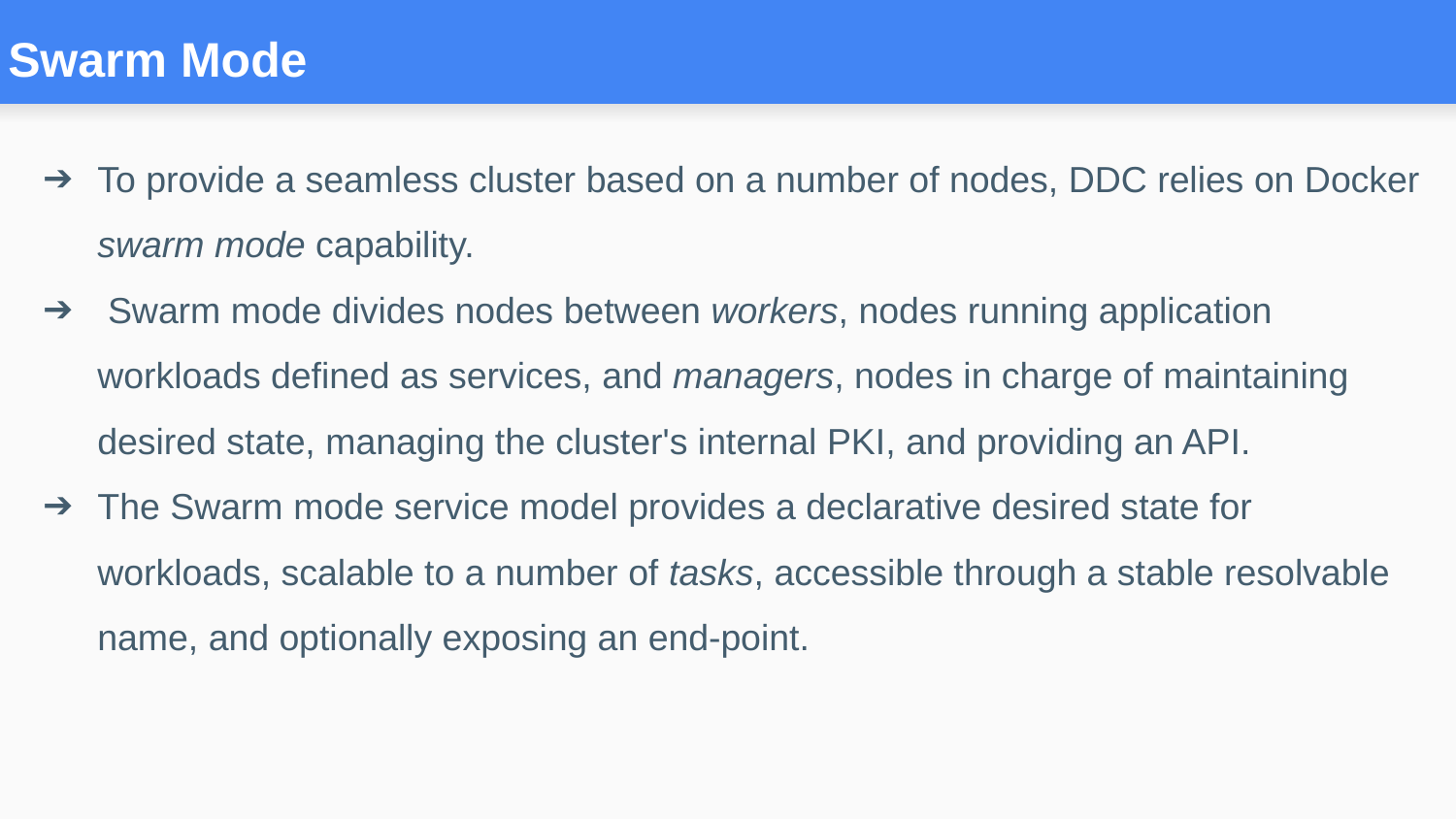

# Swarm Mode
To provide a seamless cluster based on a number of nodes, DDC relies on Docker swarm mode capability.
 Swarm mode divides nodes between workers, nodes running application workloads defined as services, and managers, nodes in charge of maintaining desired state, managing the cluster's internal PKI, and providing an API.
The Swarm mode service model provides a declarative desired state for workloads, scalable to a number of tasks, accessible through a stable resolvable name, and optionally exposing an end-point.